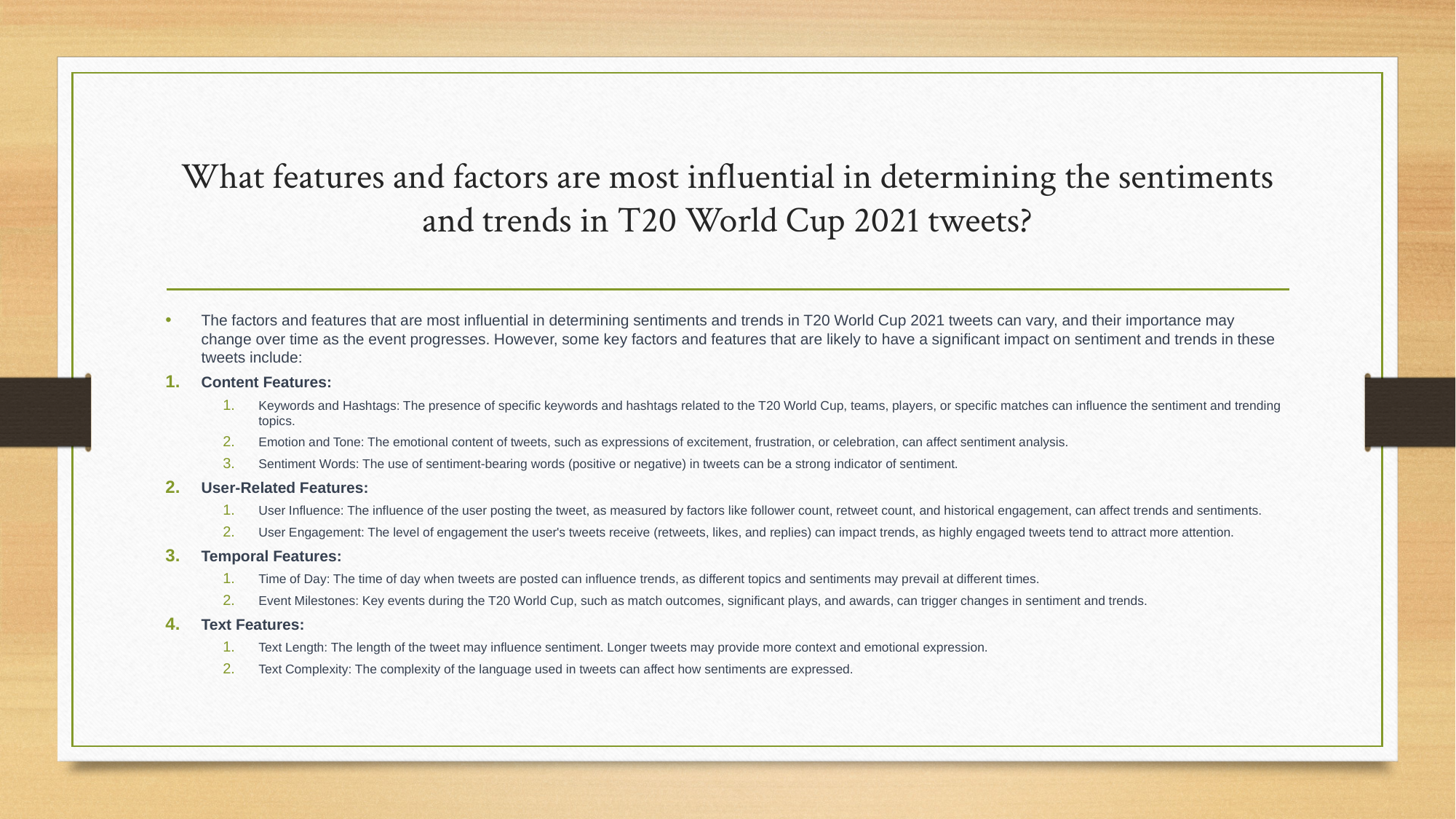

# What features and factors are most influential in determining the sentiments and trends in T20 World Cup 2021 tweets?
The factors and features that are most influential in determining sentiments and trends in T20 World Cup 2021 tweets can vary, and their importance may change over time as the event progresses. However, some key factors and features that are likely to have a significant impact on sentiment and trends in these tweets include:
Content Features:
Keywords and Hashtags: The presence of specific keywords and hashtags related to the T20 World Cup, teams, players, or specific matches can influence the sentiment and trending topics.
Emotion and Tone: The emotional content of tweets, such as expressions of excitement, frustration, or celebration, can affect sentiment analysis.
Sentiment Words: The use of sentiment-bearing words (positive or negative) in tweets can be a strong indicator of sentiment.
User-Related Features:
User Influence: The influence of the user posting the tweet, as measured by factors like follower count, retweet count, and historical engagement, can affect trends and sentiments.
User Engagement: The level of engagement the user's tweets receive (retweets, likes, and replies) can impact trends, as highly engaged tweets tend to attract more attention.
Temporal Features:
Time of Day: The time of day when tweets are posted can influence trends, as different topics and sentiments may prevail at different times.
Event Milestones: Key events during the T20 World Cup, such as match outcomes, significant plays, and awards, can trigger changes in sentiment and trends.
Text Features:
Text Length: The length of the tweet may influence sentiment. Longer tweets may provide more context and emotional expression.
Text Complexity: The complexity of the language used in tweets can affect how sentiments are expressed.